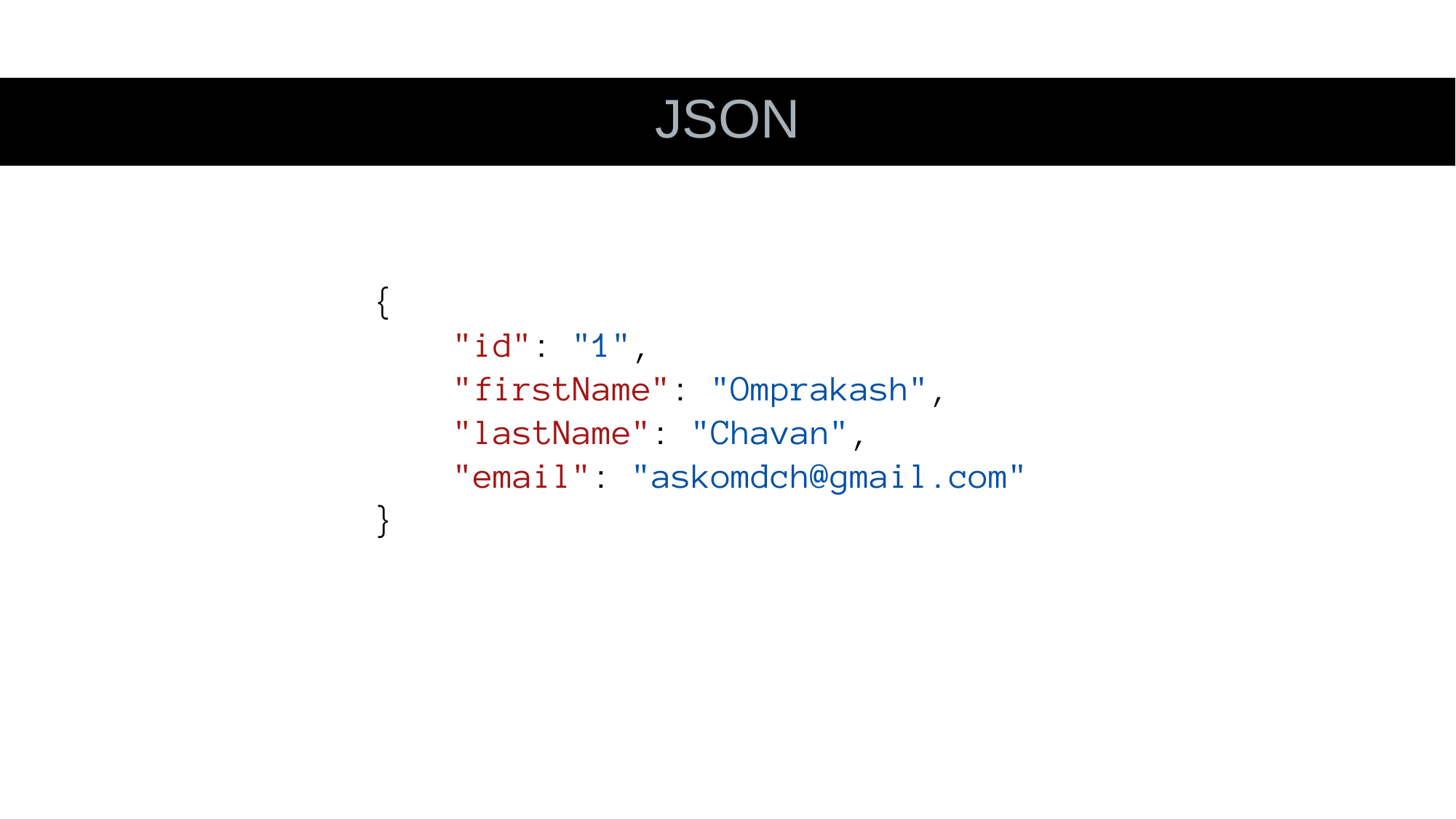

JSON
{
    "id": "1",
    "firstName": "Omprakash",
    "lastName": "Chavan",
    "email": "askomdch@gmail.com"
}